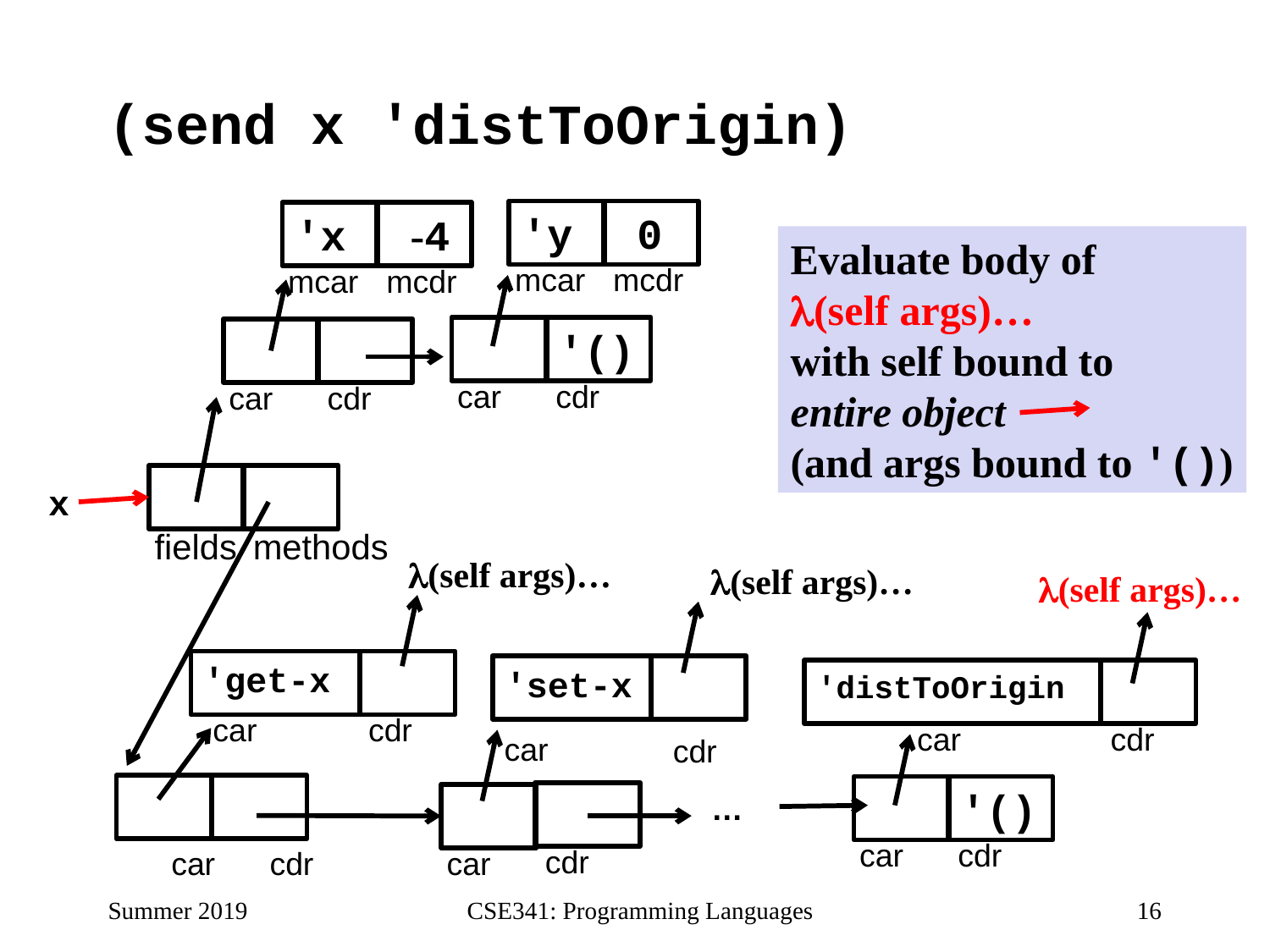

# (send x 'distToOrigin)
'y
  0
'x
  -4
Evaluate body of
λ(self args)…
with self bound to
entire object
(and args bound to '())
mcar
mcdr
mcar
mcdr

'()

car
cdr
car
cdr

x
fields
methods
λ(self args)…
λ(self args)…
λ(self args)…
'get-x

'set-x

'distToOrigin

car
cdr
car
cdr
car
cdr

'()

…

car
cdr
cdr
car
cdr
car
Summer 2019
CSE341: Programming Languages
16